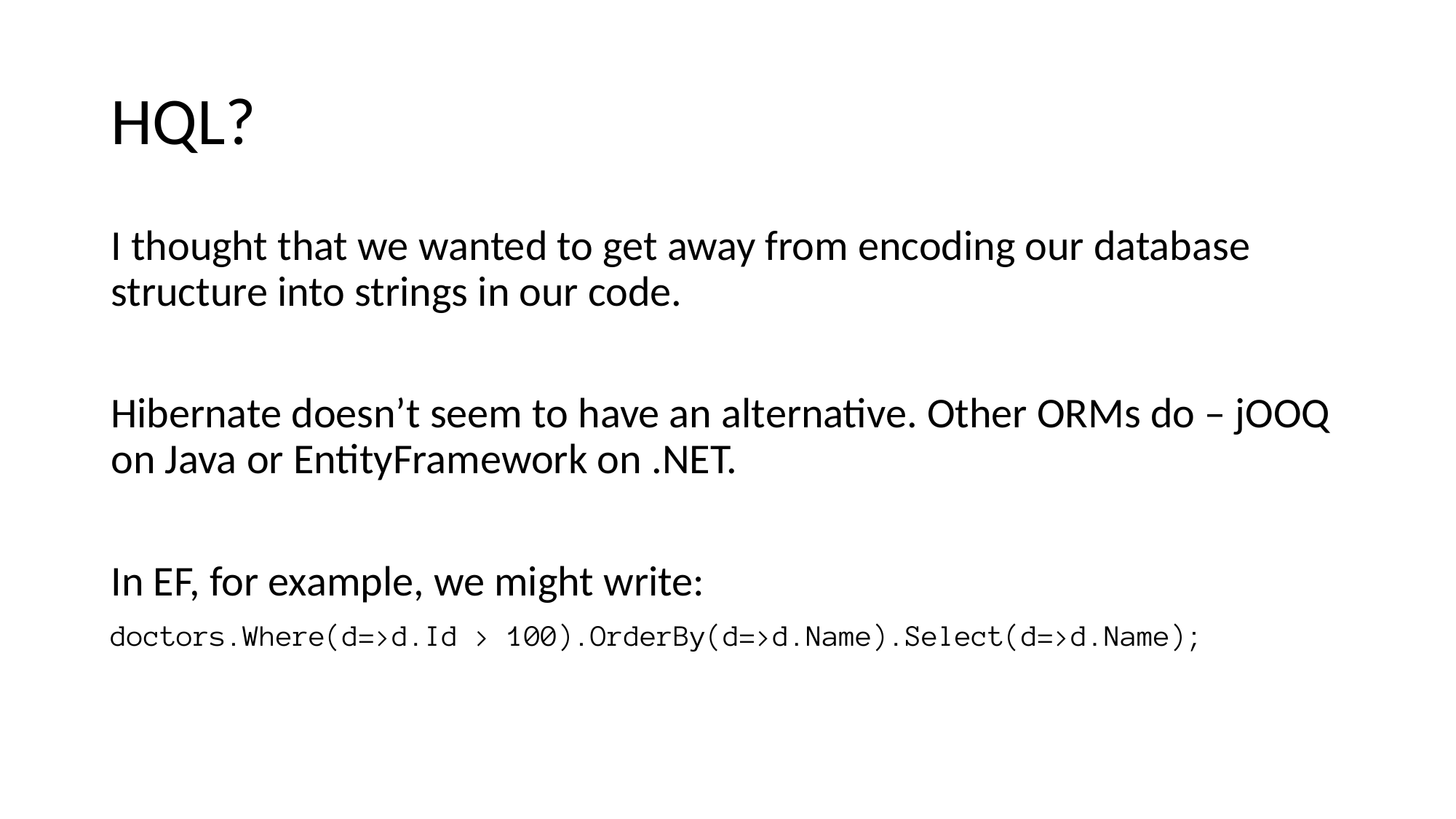

# HQL?
I thought that we wanted to get away from encoding our database structure into strings in our code.

Hibernate doesn’t seem to have an alternative. Other ORMs do – jOOQ on Java or EntityFramework on .NET.

In EF, for example, we might write:
doctors.Where(d=>d.Id > 100).OrderBy(d=>d.Name).Select(d=>d.Name);